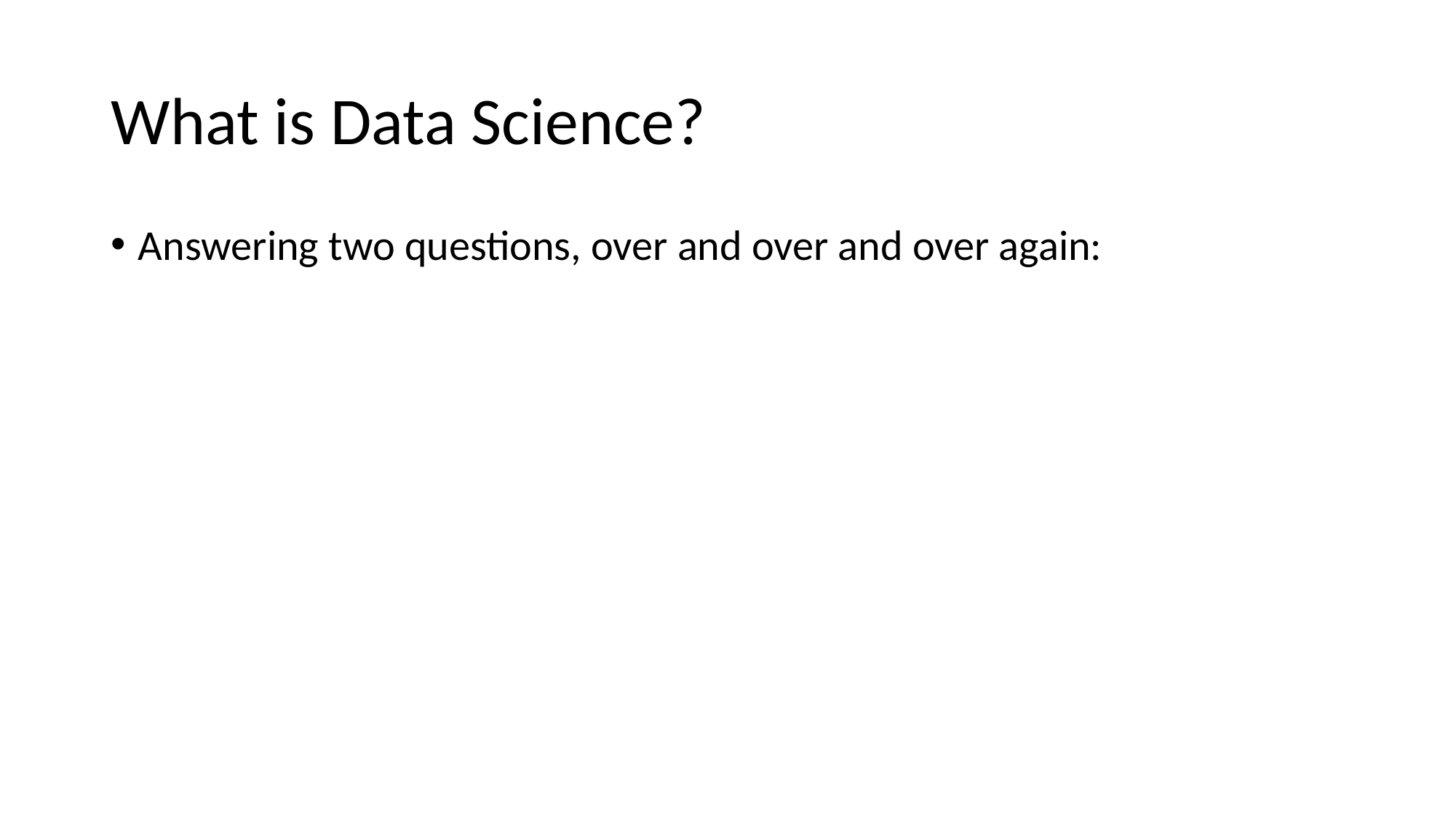

# What is Data Science?
Answering two questions, over and over and over again: